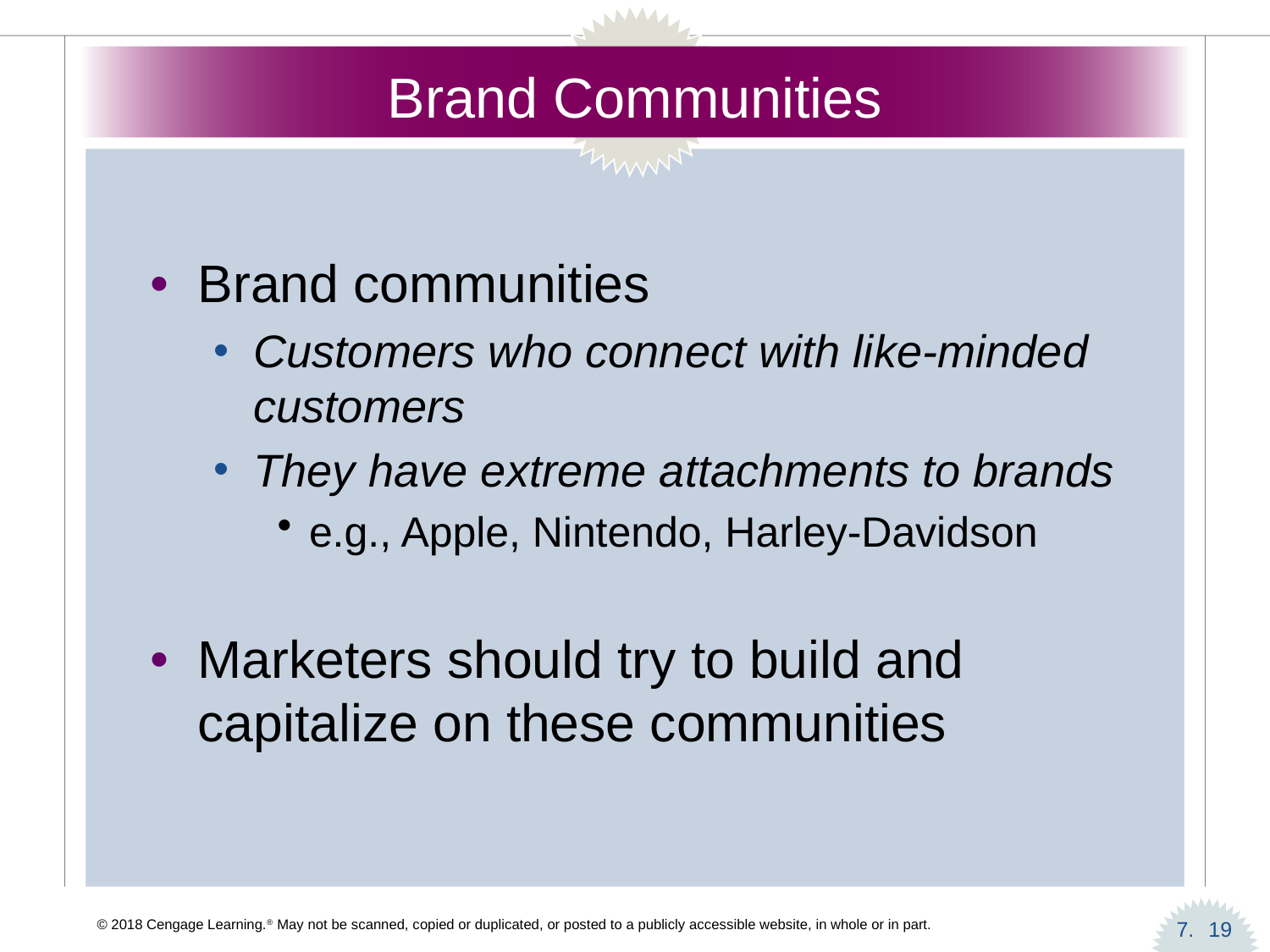

# Brand Communities
Brand communities
Customers who connect with like-minded customers
They have extreme attachments to brands
e.g., Apple, Nintendo, Harley-Davidson

Marketers should try to build and capitalize on these communities

19